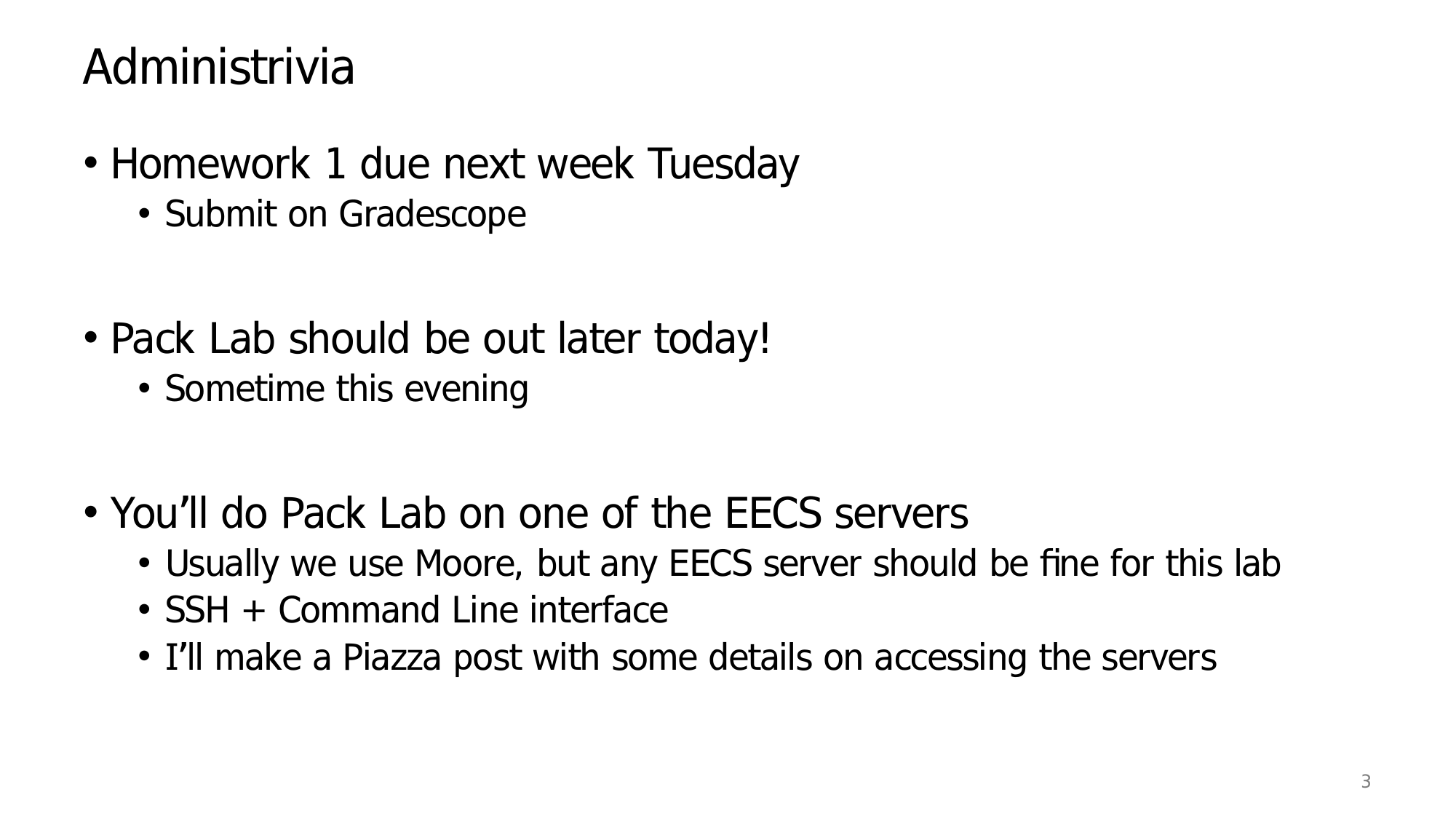

# Administrivia
Homework 1 due next week Tuesday
Submit on Gradescope

Pack Lab should be out later today!
Sometime this evening

You’ll do Pack Lab on one of the EECS servers
Usually we use Moore, but any EECS server should be fine for this lab
SSH + Command Line interface
I’ll make a Piazza post with some details on accessing the servers
3